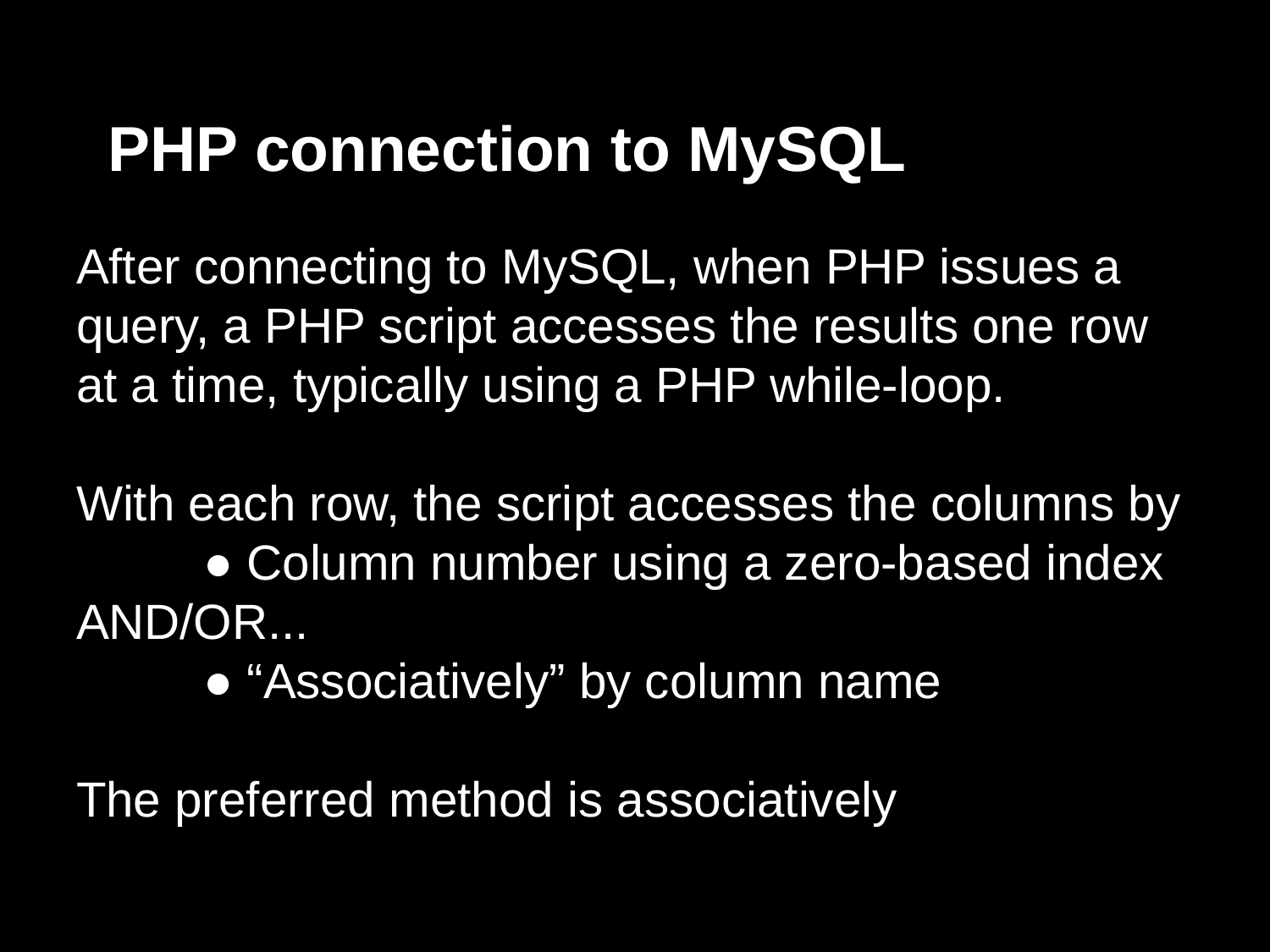

# PHP connection to MySQL
After connecting to MySQL, when PHP issues a query, a PHP script accesses the results one row at a time, typically using a PHP while-loop.
With each row, the script accesses the columns by
	● Column number using a zero-based index AND/OR...
	● “Associatively” by column name
The preferred method is associatively